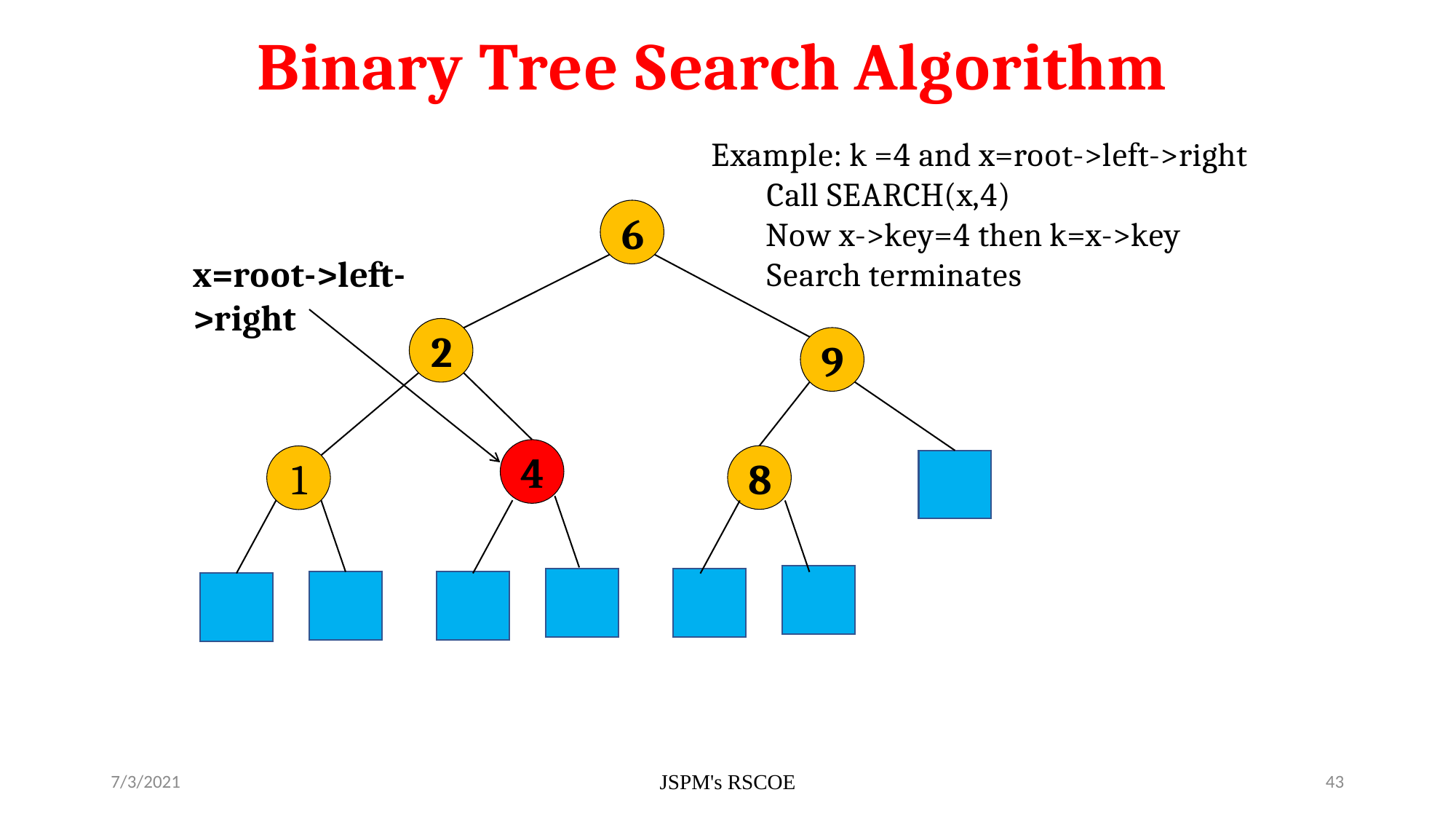

# Binary Tree Search Algorithm
Example: k =4 and x=root->left->right
Call SEARCH(x,4)
Now x->key=4 then k=x->key
Search terminates
6
x=root->left->right
2
9
4
8
1

7/3/2021
JSPM's RSCOE
43